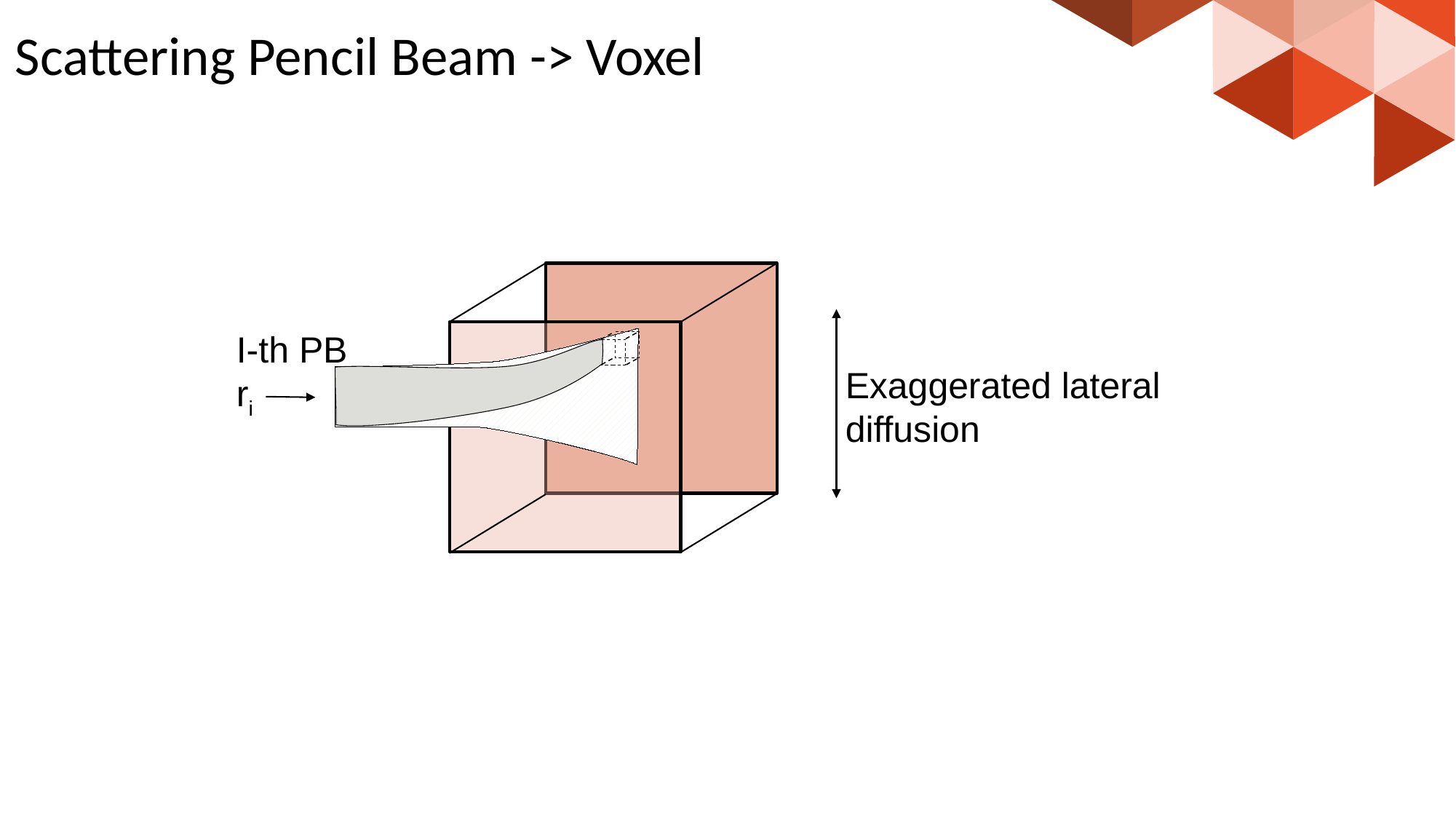

# Scattering Pencil Beam -> Voxel

I-th PB
ri

Exaggerated lateral
diffusion